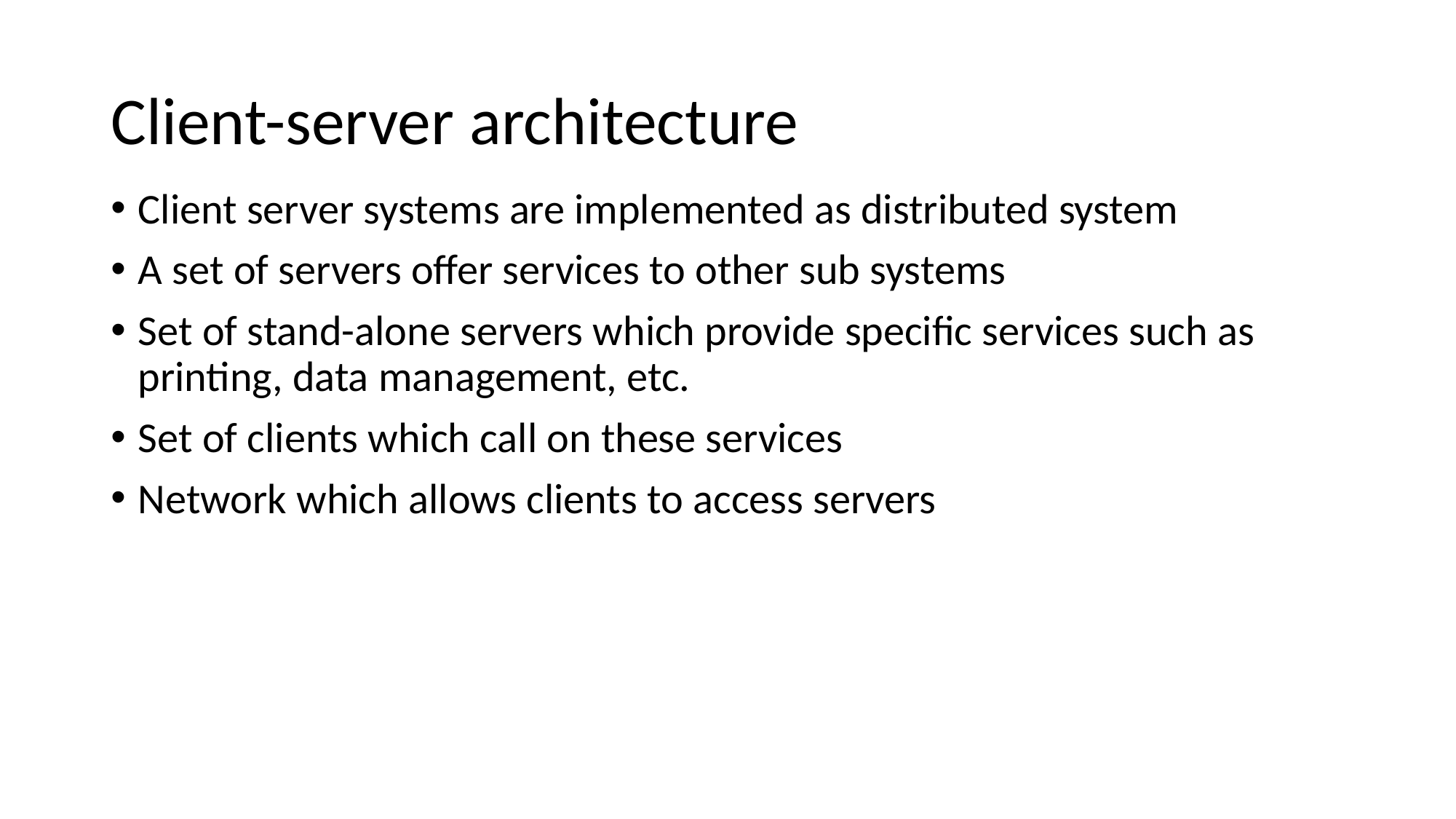

# Client-server architecture
Client server systems are implemented as distributed system
A set of servers offer services to other sub systems
Set of stand-alone servers which provide specific services such as printing, data management, etc.
Set of clients which call on these services
Network which allows clients to access servers